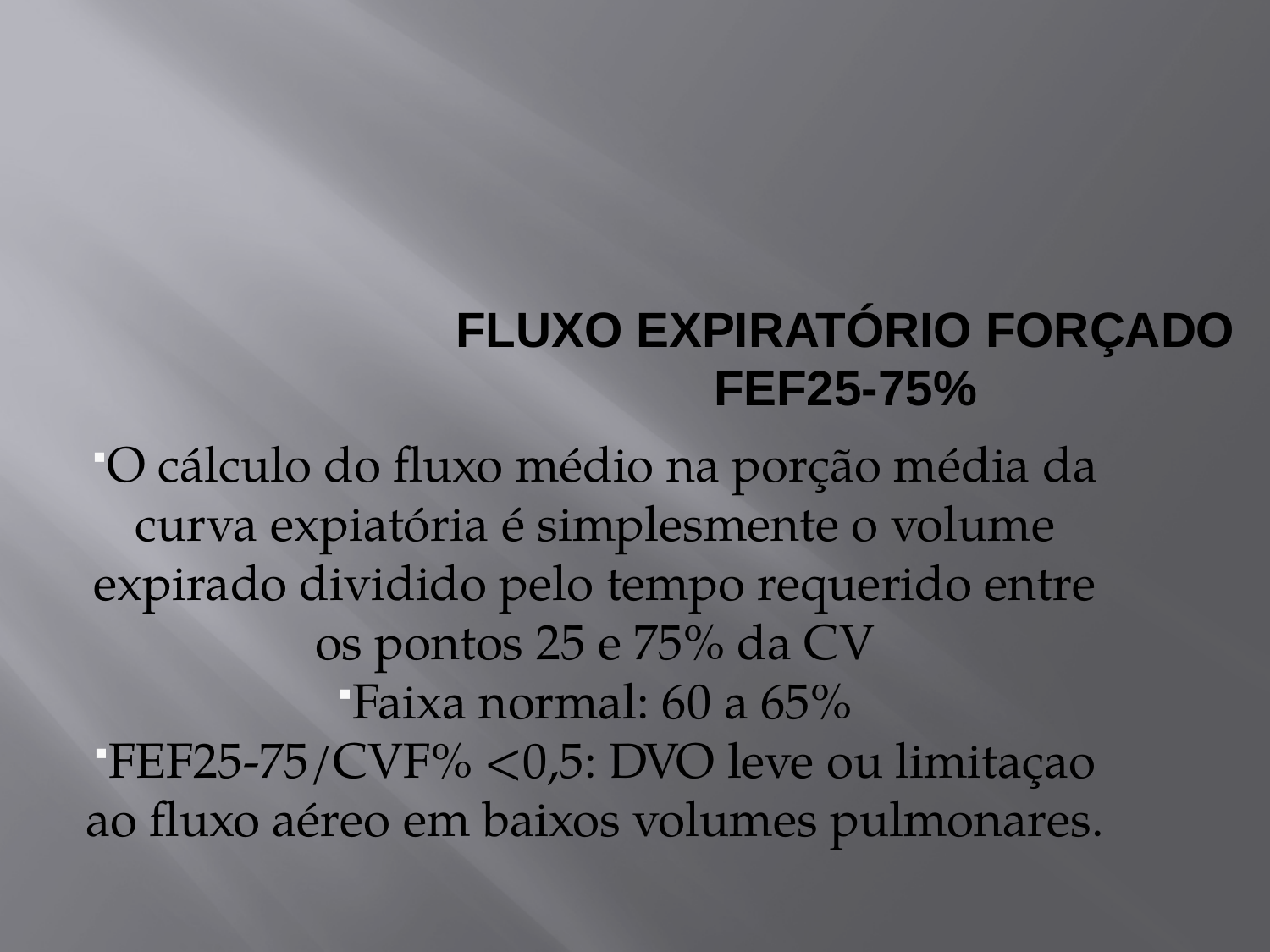

# FLUXO EXPIRATÓRIO FORÇADO FEF25-75%
O cálculo do fluxo médio na porção média da curva expiatória é simplesmente o volume expirado dividido pelo tempo requerido entre os pontos 25 e 75% da CV
Faixa normal: 60 a 65%
FEF25-75/CVF% <0,5: DVO leve ou limitaçao ao fluxo aéreo em baixos volumes pulmonares.